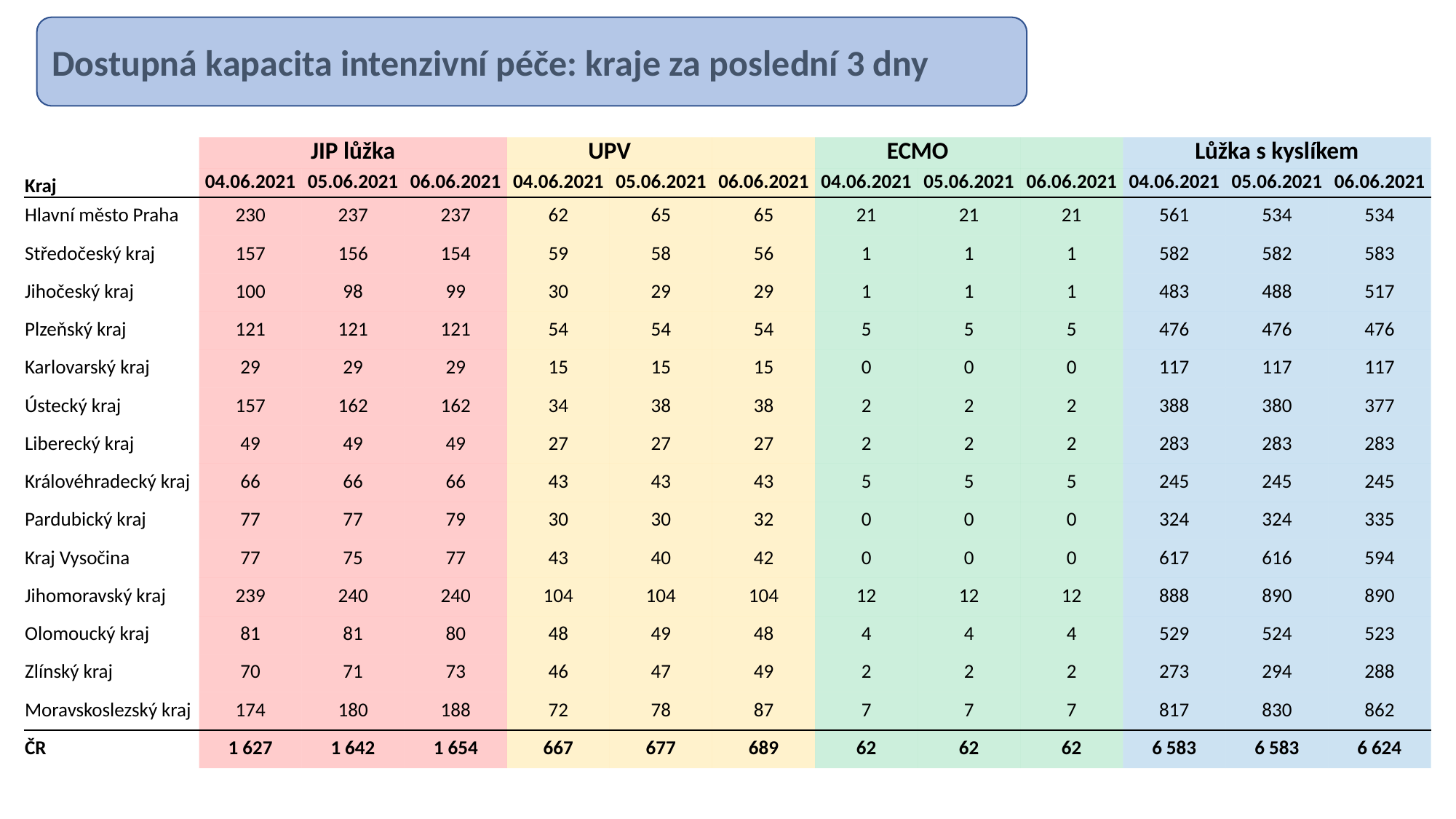

Dostupná kapacita intenzivní péče: kraje za poslední 3 dny
|  | JIP lůžka |  |  | UPV |  |  | ECMO |  |  | Lůžka s kyslíkem |  |  |
| --- | --- | --- | --- | --- | --- | --- | --- | --- | --- | --- | --- | --- |
| Kraj | 04.06.2021 | 05.06.2021 | 06.06.2021 | 04.06.2021 | 05.06.2021 | 06.06.2021 | 04.06.2021 | 05.06.2021 | 06.06.2021 | 04.06.2021 | 05.06.2021 | 06.06.2021 |
| Hlavní město Praha | 230 | 237 | 237 | 62 | 65 | 65 | 21 | 21 | 21 | 561 | 534 | 534 |
| Středočeský kraj | 157 | 156 | 154 | 59 | 58 | 56 | 1 | 1 | 1 | 582 | 582 | 583 |
| Jihočeský kraj | 100 | 98 | 99 | 30 | 29 | 29 | 1 | 1 | 1 | 483 | 488 | 517 |
| Plzeňský kraj | 121 | 121 | 121 | 54 | 54 | 54 | 5 | 5 | 5 | 476 | 476 | 476 |
| Karlovarský kraj | 29 | 29 | 29 | 15 | 15 | 15 | 0 | 0 | 0 | 117 | 117 | 117 |
| Ústecký kraj | 157 | 162 | 162 | 34 | 38 | 38 | 2 | 2 | 2 | 388 | 380 | 377 |
| Liberecký kraj | 49 | 49 | 49 | 27 | 27 | 27 | 2 | 2 | 2 | 283 | 283 | 283 |
| Královéhradecký kraj | 66 | 66 | 66 | 43 | 43 | 43 | 5 | 5 | 5 | 245 | 245 | 245 |
| Pardubický kraj | 77 | 77 | 79 | 30 | 30 | 32 | 0 | 0 | 0 | 324 | 324 | 335 |
| Kraj Vysočina | 77 | 75 | 77 | 43 | 40 | 42 | 0 | 0 | 0 | 617 | 616 | 594 |
| Jihomoravský kraj | 239 | 240 | 240 | 104 | 104 | 104 | 12 | 12 | 12 | 888 | 890 | 890 |
| Olomoucký kraj | 81 | 81 | 80 | 48 | 49 | 48 | 4 | 4 | 4 | 529 | 524 | 523 |
| Zlínský kraj | 70 | 71 | 73 | 46 | 47 | 49 | 2 | 2 | 2 | 273 | 294 | 288 |
| Moravskoslezský kraj | 174 | 180 | 188 | 72 | 78 | 87 | 7 | 7 | 7 | 817 | 830 | 862 |
| ČR | 1 627 | 1 642 | 1 654 | 667 | 677 | 689 | 62 | 62 | 62 | 6 583 | 6 583 | 6 624 |